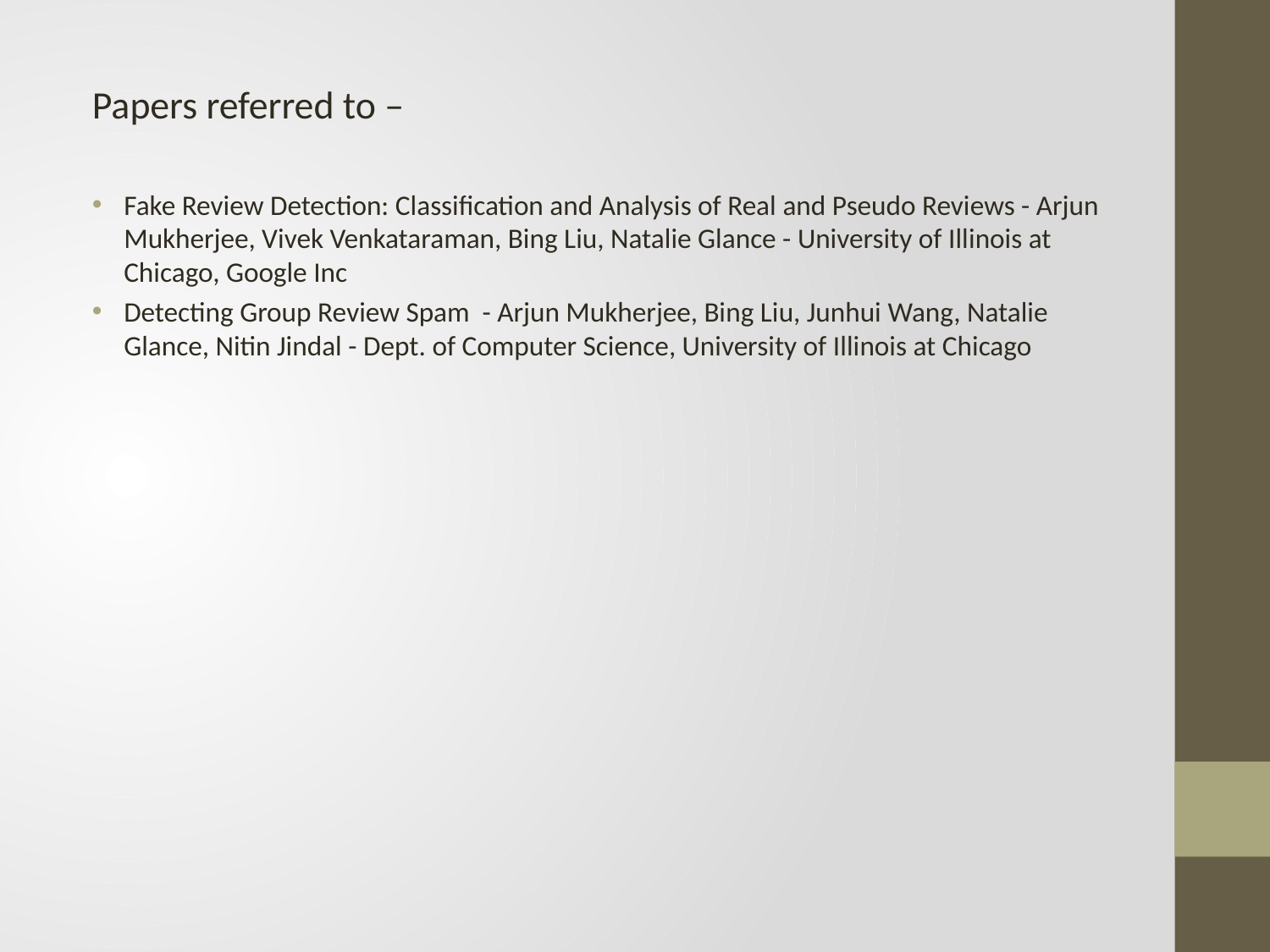

Papers referred to –

Fake Review Detection: Classification and Analysis of Real and Pseudo Reviews - Arjun Mukherjee, Vivek Venkataraman, Bing Liu, Natalie Glance - University of Illinois at Chicago, Google Inc
Detecting Group Review Spam  - Arjun Mukherjee, Bing Liu, Junhui Wang, Natalie Glance, Nitin Jindal - Dept. of Computer Science, University of Illinois at Chicago